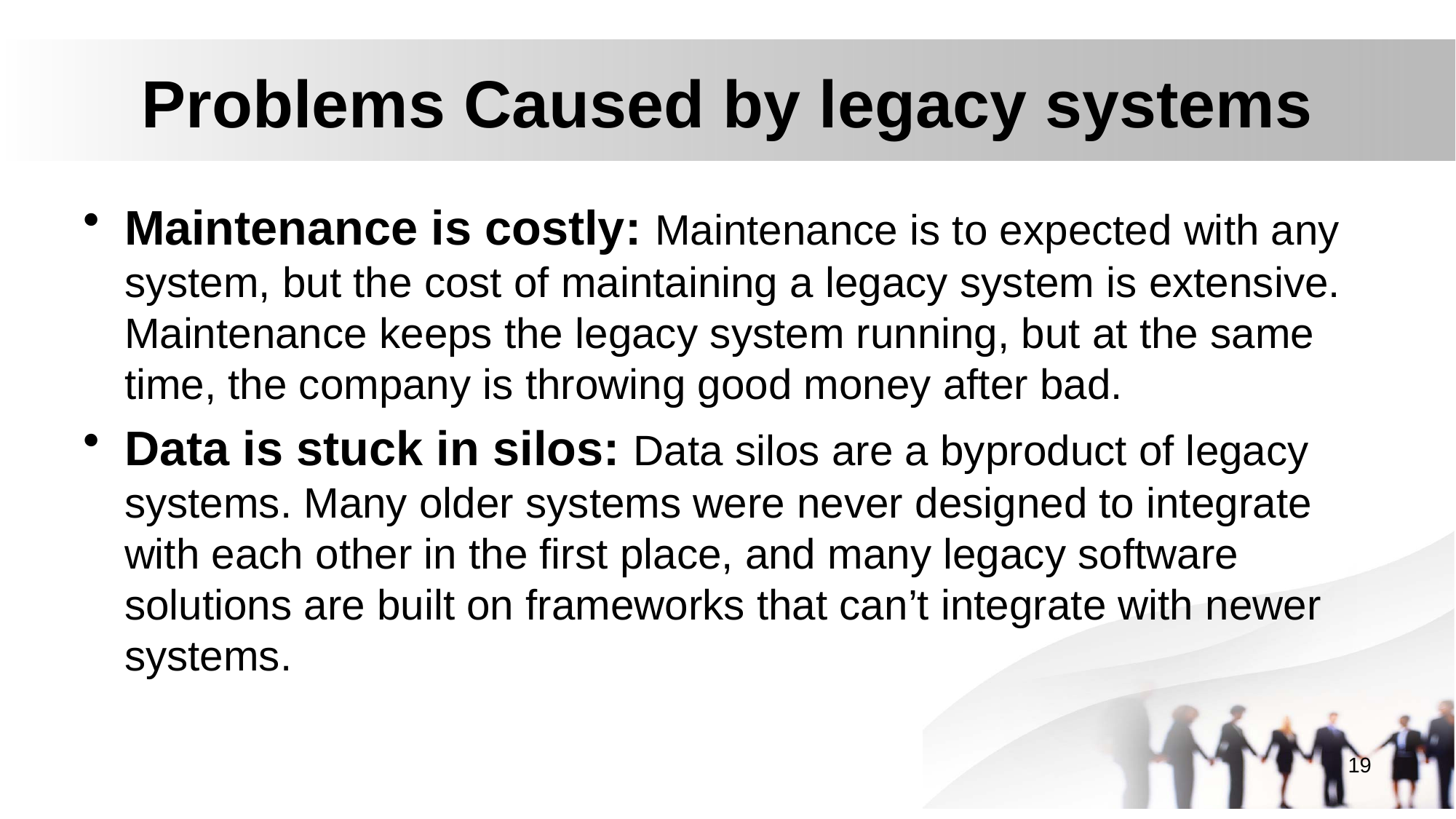

# Problems Caused by legacy systems
Maintenance is costly: Maintenance is to expected with any system, but the cost of maintaining a legacy system is extensive. Maintenance keeps the legacy system running, but at the same time, the company is throwing good money after bad.
Data is stuck in silos: Data silos are a byproduct of legacy systems. Many older systems were never designed to integrate with each other in the first place, and many legacy software solutions are built on frameworks that can’t integrate with newer systems.

19